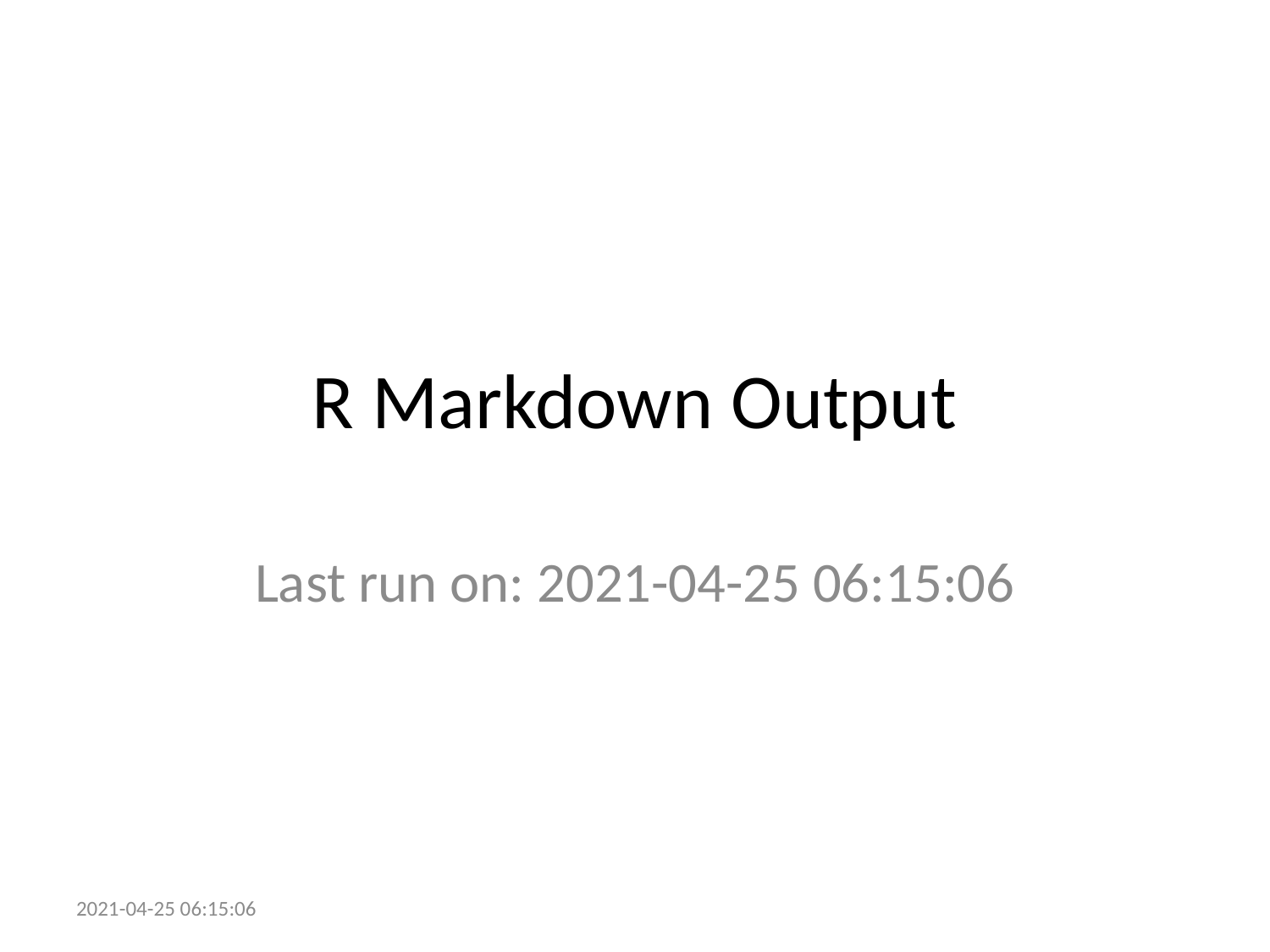

# R Markdown Output
Last run on: 2021-04-25 06:15:06
2021-04-25 06:15:06